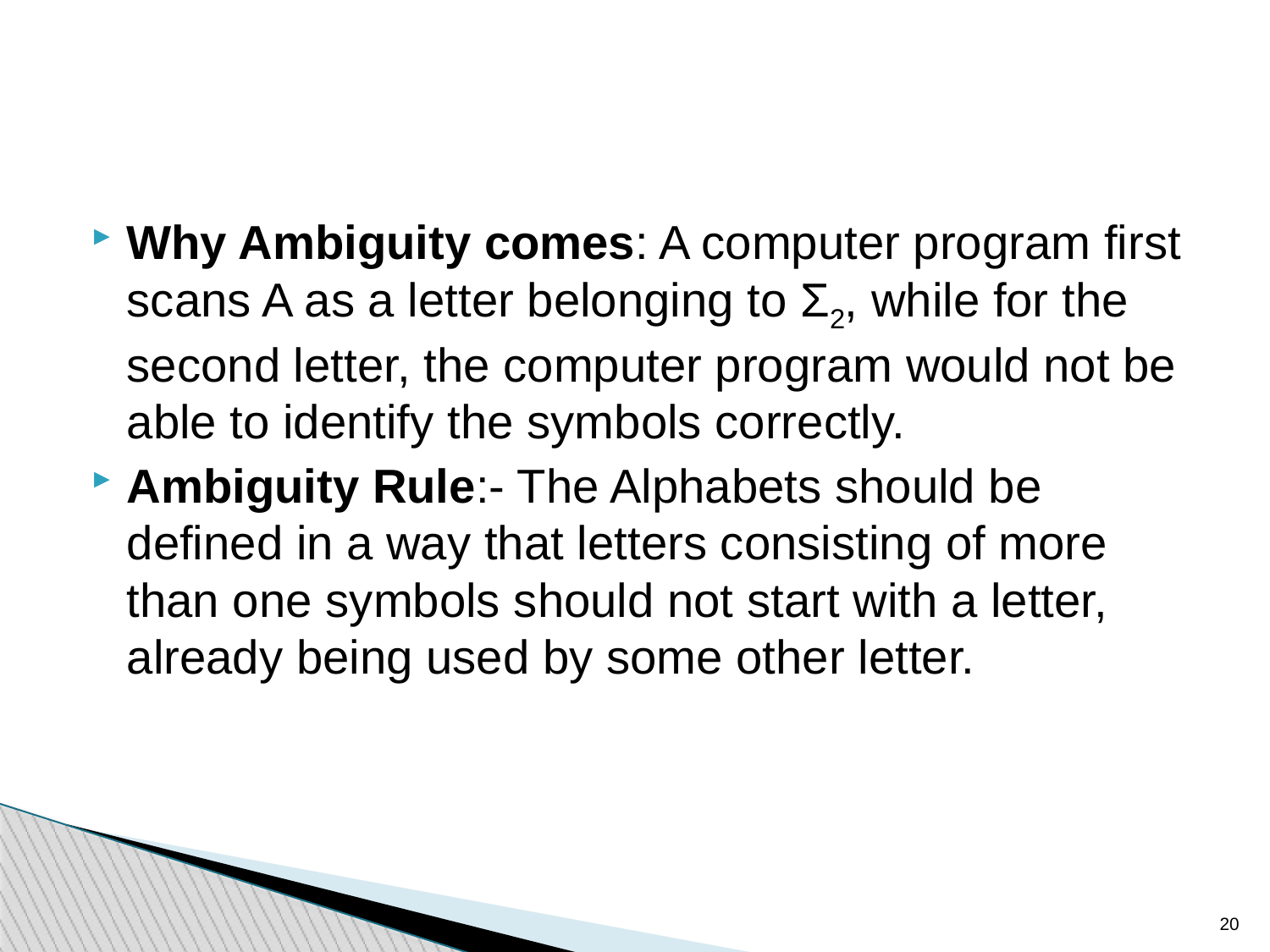

Why Ambiguity comes: A computer program first scans A as a letter belonging to Σ2, while for the second letter, the computer program would not be able to identify the symbols correctly.
Ambiguity Rule:- The Alphabets should be defined in a way that letters consisting of more than one symbols should not start with a letter, already being used by some other letter.

20